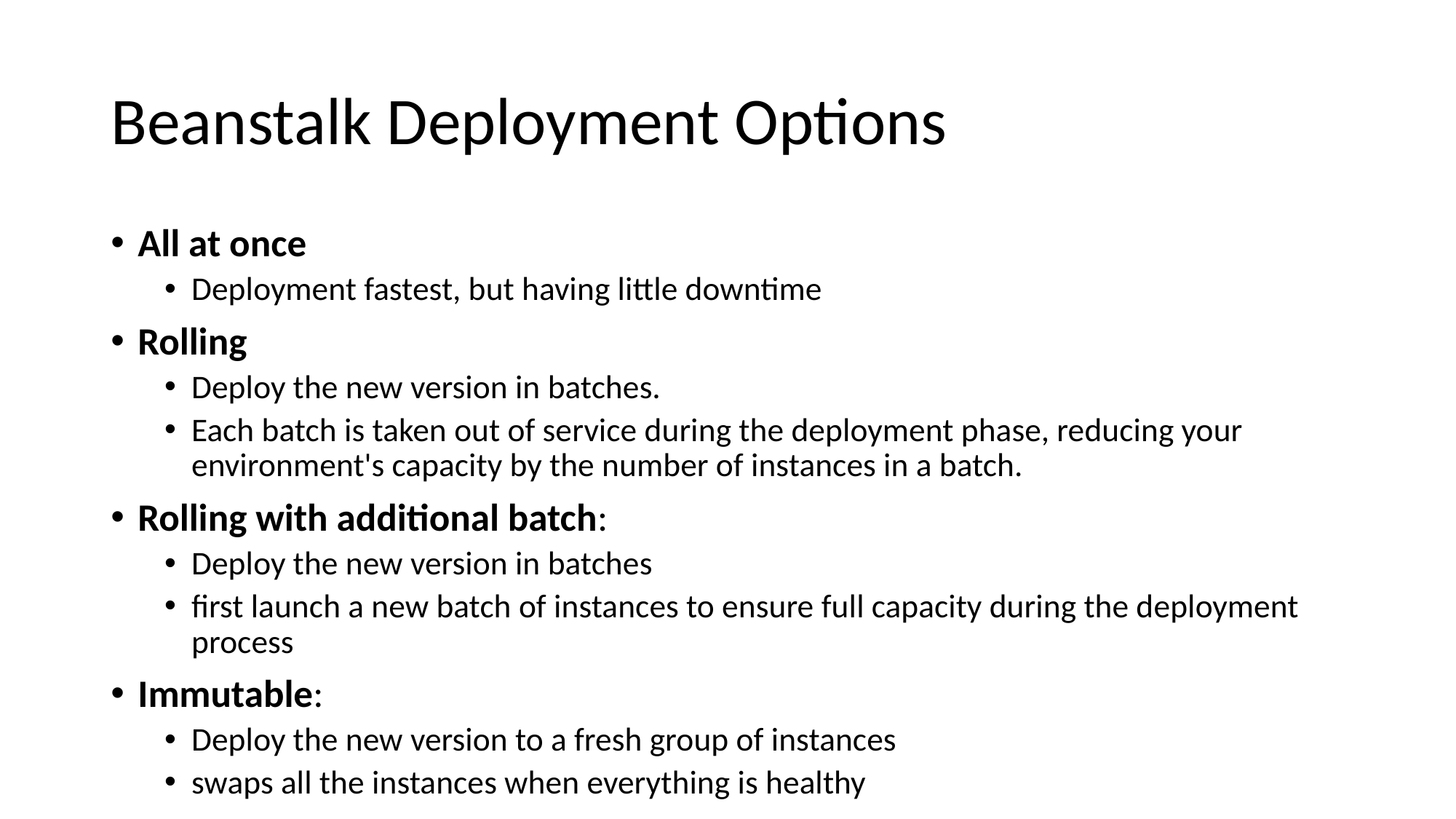

# Beanstalk Deployment Options
All at once
Deployment fastest, but having little downtime
Rolling
Deploy the new version in batches.
Each batch is taken out of service during the deployment phase, reducing your environment's capacity by the number of instances in a batch.
Rolling with additional batch:
Deploy the new version in batches
first launch a new batch of instances to ensure full capacity during the deployment process
Immutable:
Deploy the new version to a fresh group of instances
swaps all the instances when everything is healthy